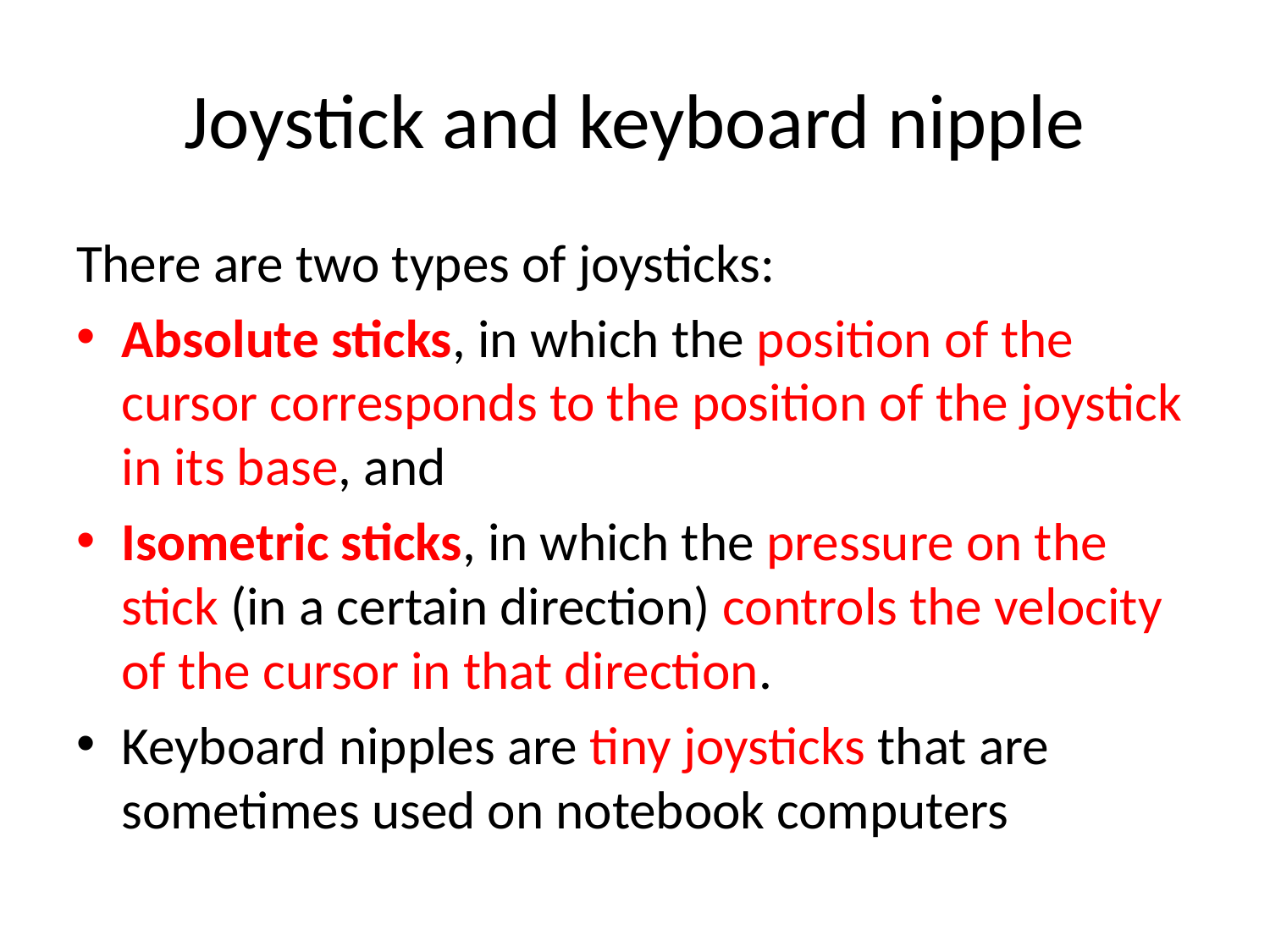

# Joystick and keyboard nipple
There are two types of joysticks:
Absolute sticks, in which the position of the cursor corresponds to the position of the joystick in its base, and
Isometric sticks, in which the pressure on the stick (in a certain direction) controls the velocity of the cursor in that direction.
Keyboard nipples are tiny joysticks that are sometimes used on notebook computers